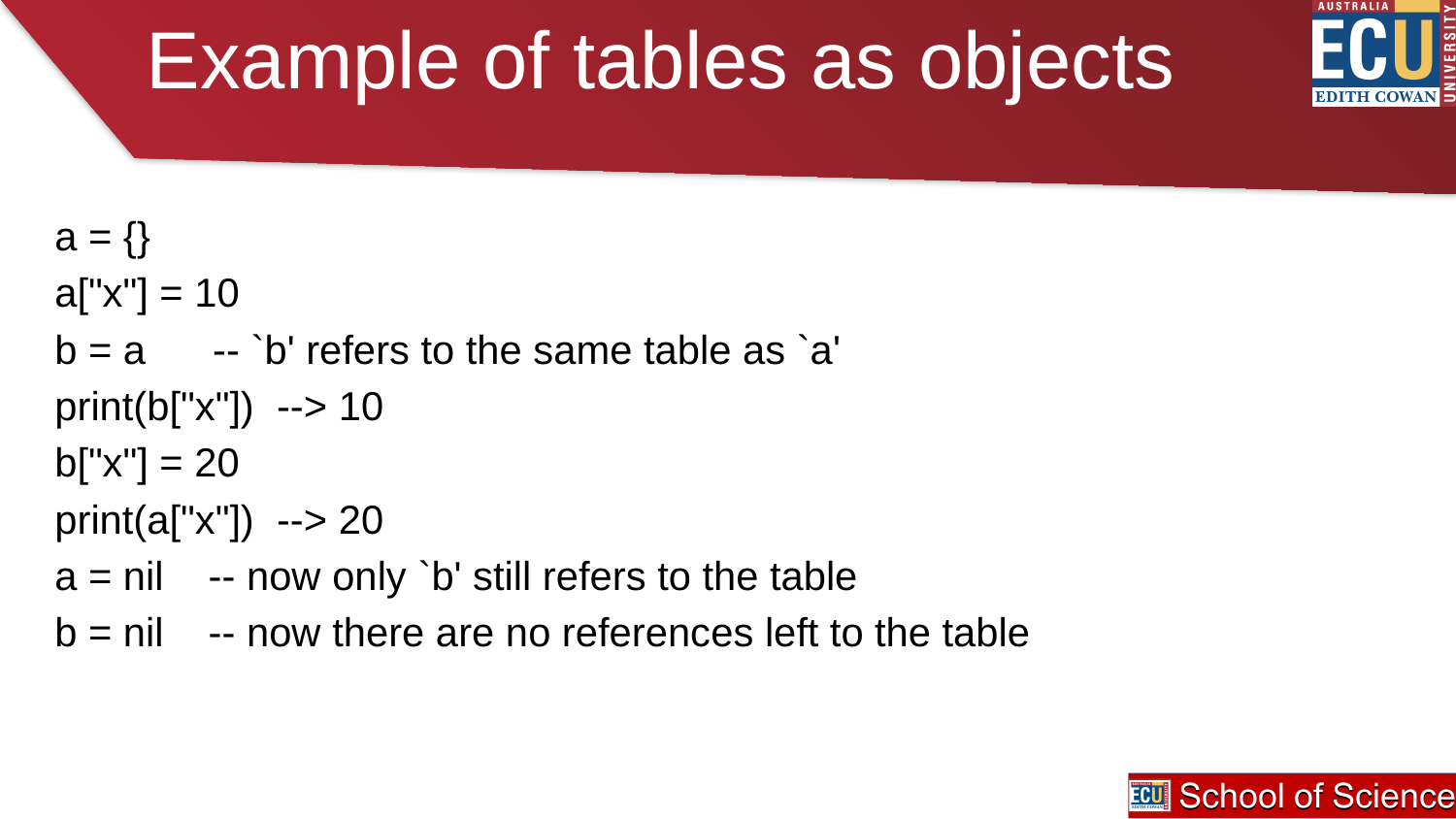

# Example of tables as objects
a = {}
a["x"] = 10
b = a      -- `b' refers to the same table as `a'
print(b["x"])  --> 10
b["x"] = 20
print(a["x"])  --> 20
a = nil    -- now only `b' still refers to the table
b = nil    -- now there are no references left to the table